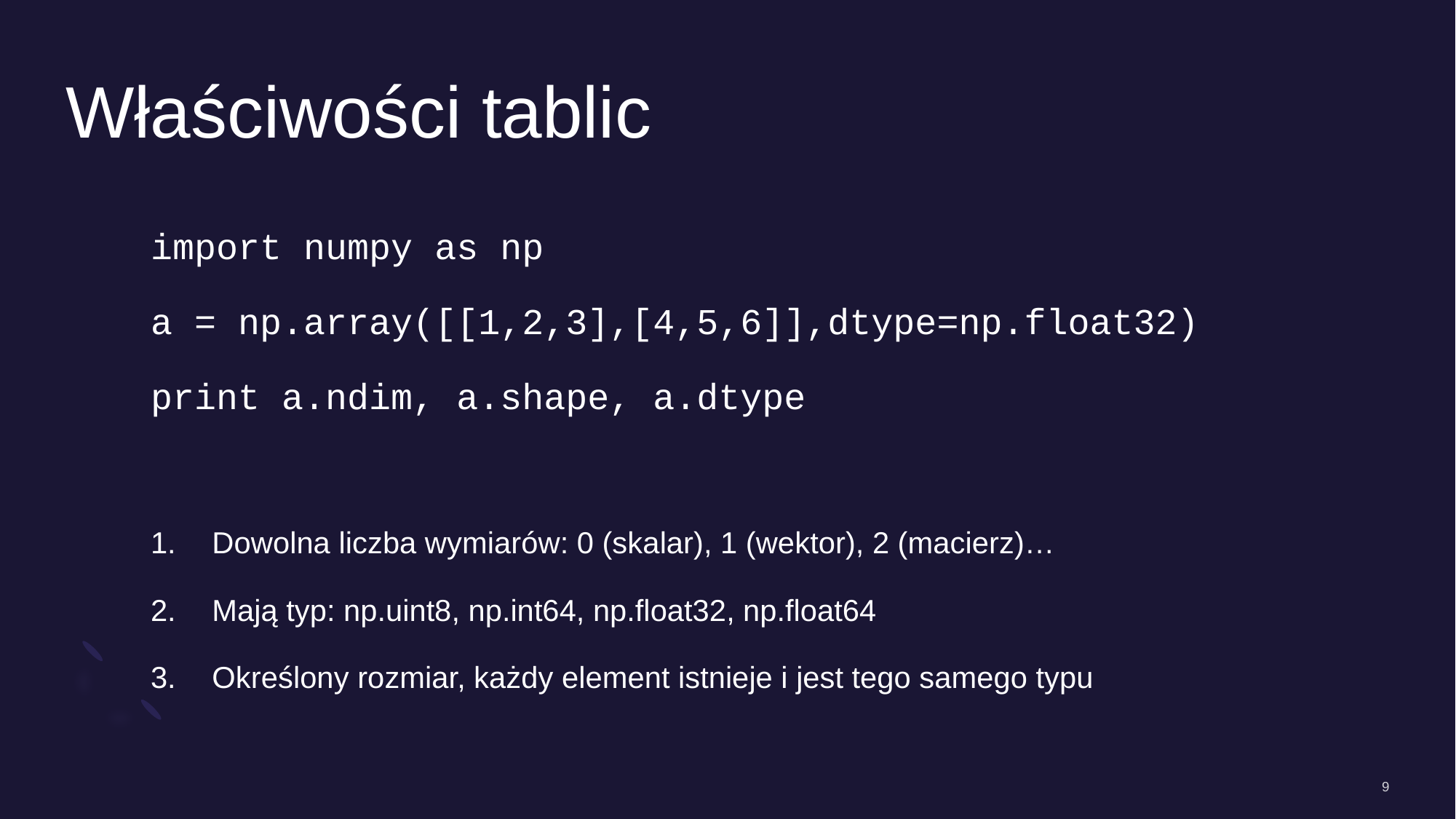

# Właściwości tablic
import numpy as np
a = np.array([[1,2,3],[4,5,6]],dtype=np.float32)
print a.ndim, a.shape, a.dtype

Dowolna liczba wymiarów: 0 (skalar), 1 (wektor), 2 (macierz)…
Mają typ: np.uint8, np.int64, np.float32, np.float64
Określony rozmiar, każdy element istnieje i jest tego samego typu
9